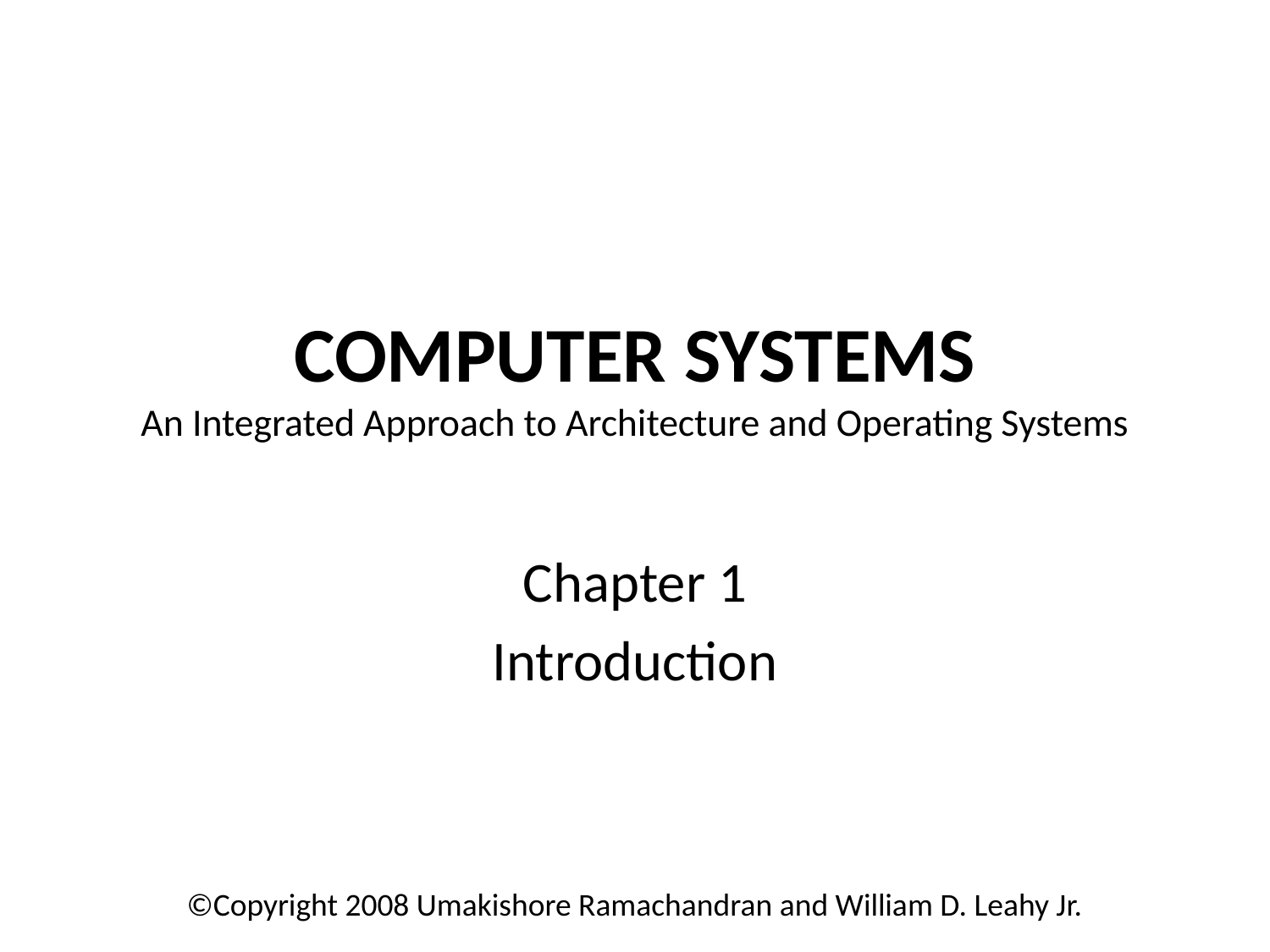

# Computer Systems An Integrated Approach to Architecture and Operating Systems
Chapter 1
Introduction
©Copyright 2008 Umakishore Ramachandran and William D. Leahy Jr.